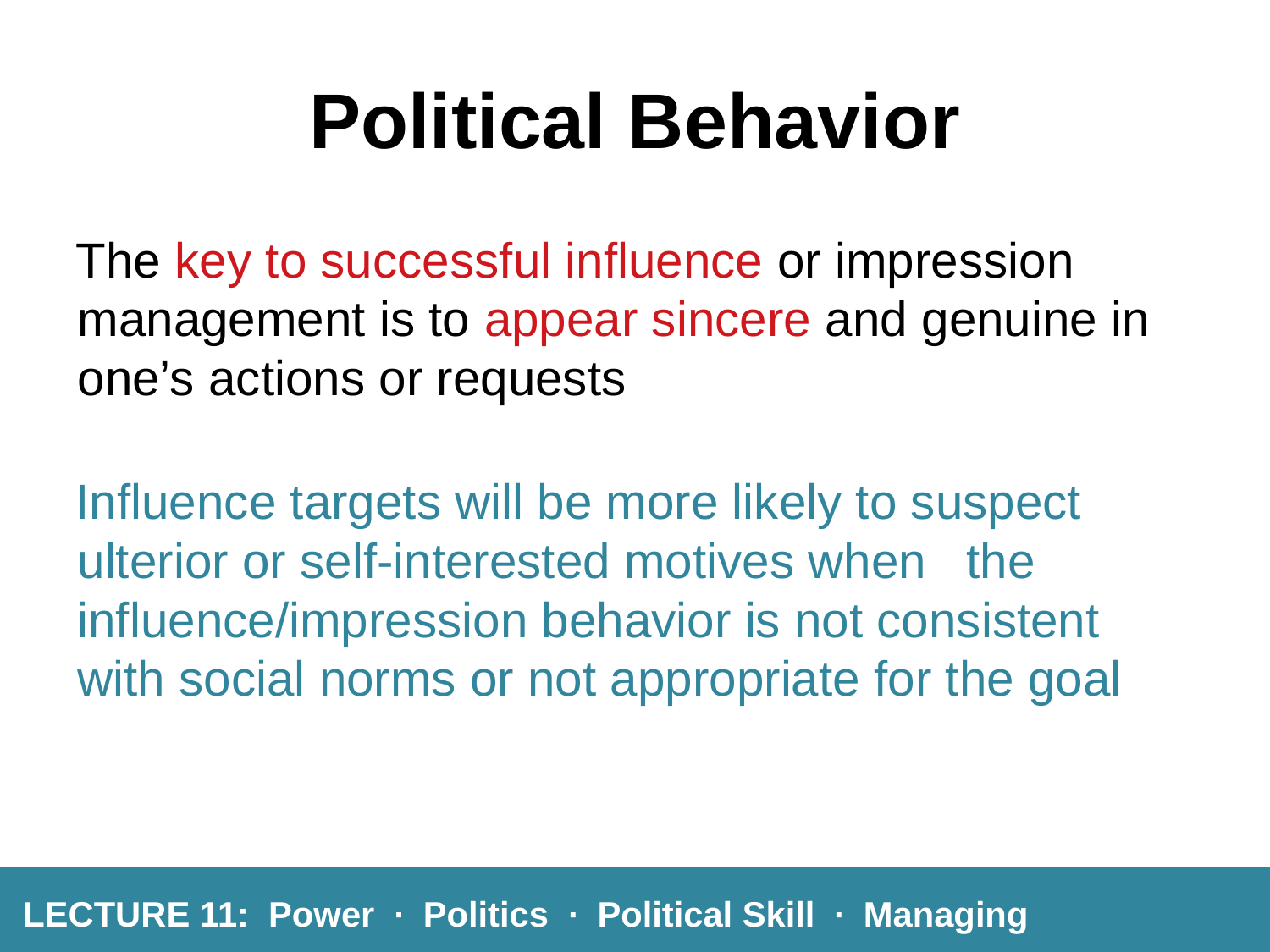

Political Behavior
The key to successful influence or impression management is to appear sincere and genuine in one’s actions or requests

Influence targets will be more likely to suspect ulterior or self-interested motives when 	the influence/impression behavior is not consistent with social norms or not appropriate for the goal

LECTURE 11:  Power  ∙  Politics  ∙  Political Skill  ∙  Managing